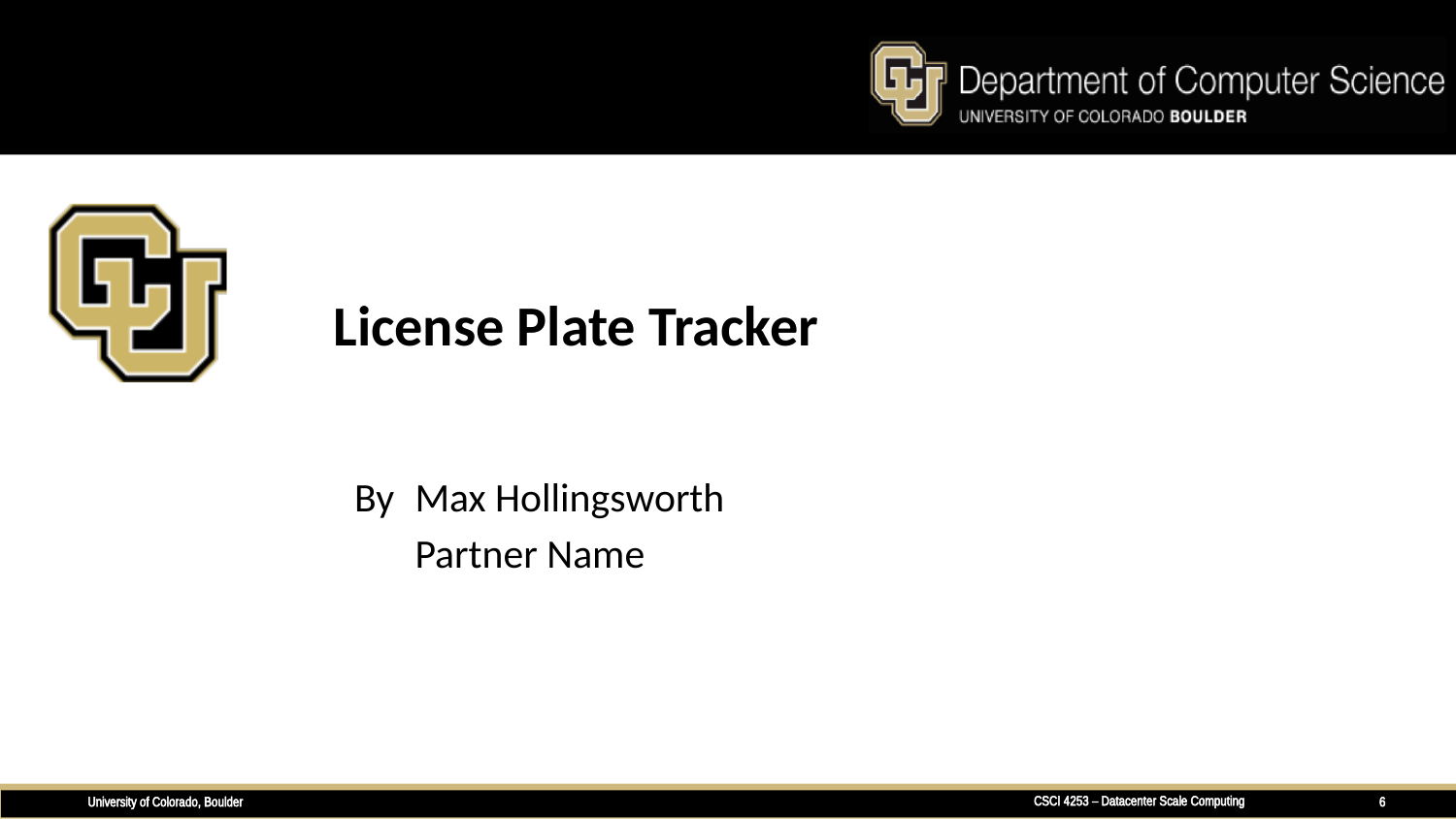

# License Plate Tracker
                         By 	Max Hollingsworth
		Partner Name